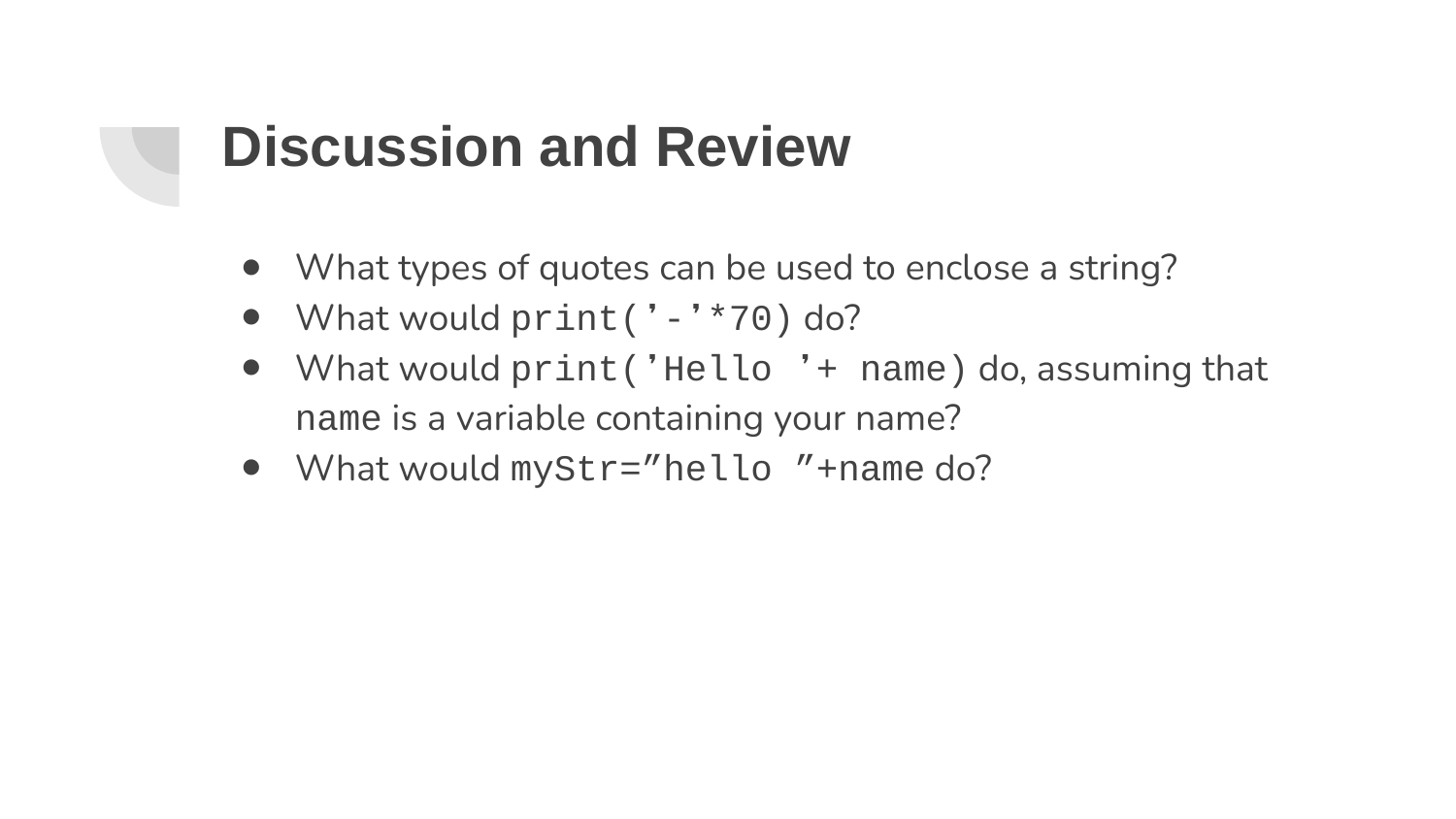

# Discussion and Review
What types of quotes can be used to enclose a string?
What would print(❜-❜*70) do?
What would print(❜Hello ❜+ name) do, assuming that name is a variable containing your name?
What would myStr=”hello ”+name do?